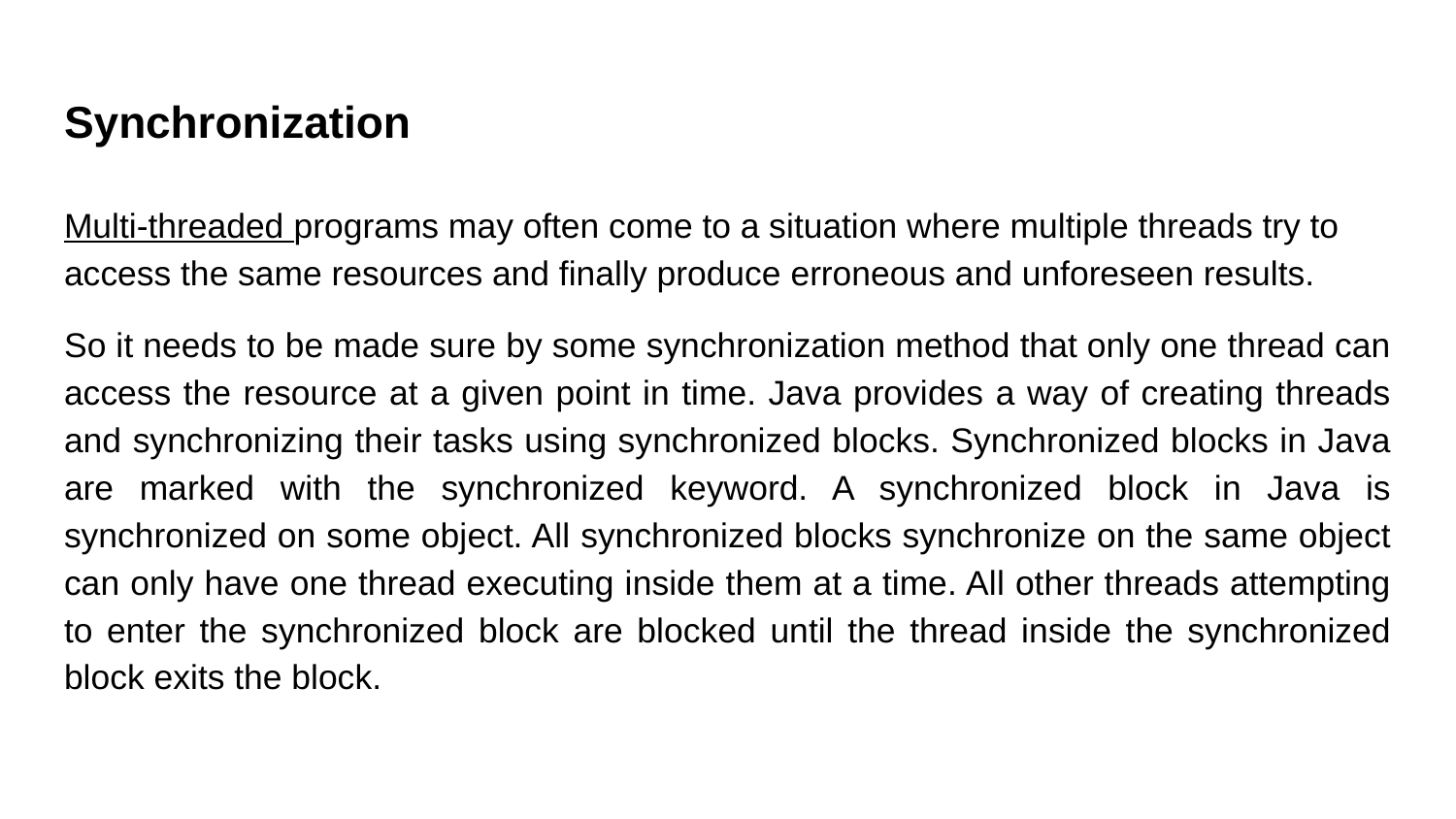

# Synchronization

Multi-threaded programs may often come to a situation where multiple threads try to access the same resources and finally produce erroneous and unforeseen results.
So it needs to be made sure by some synchronization method that only one thread can access the resource at a given point in time. Java provides a way of creating threads and synchronizing their tasks using synchronized blocks. Synchronized blocks in Java are marked with the synchronized keyword. A synchronized block in Java is synchronized on some object. All synchronized blocks synchronize on the same object can only have one thread executing inside them at a time. All other threads attempting to enter the synchronized block are blocked until the thread inside the synchronized block exits the block.